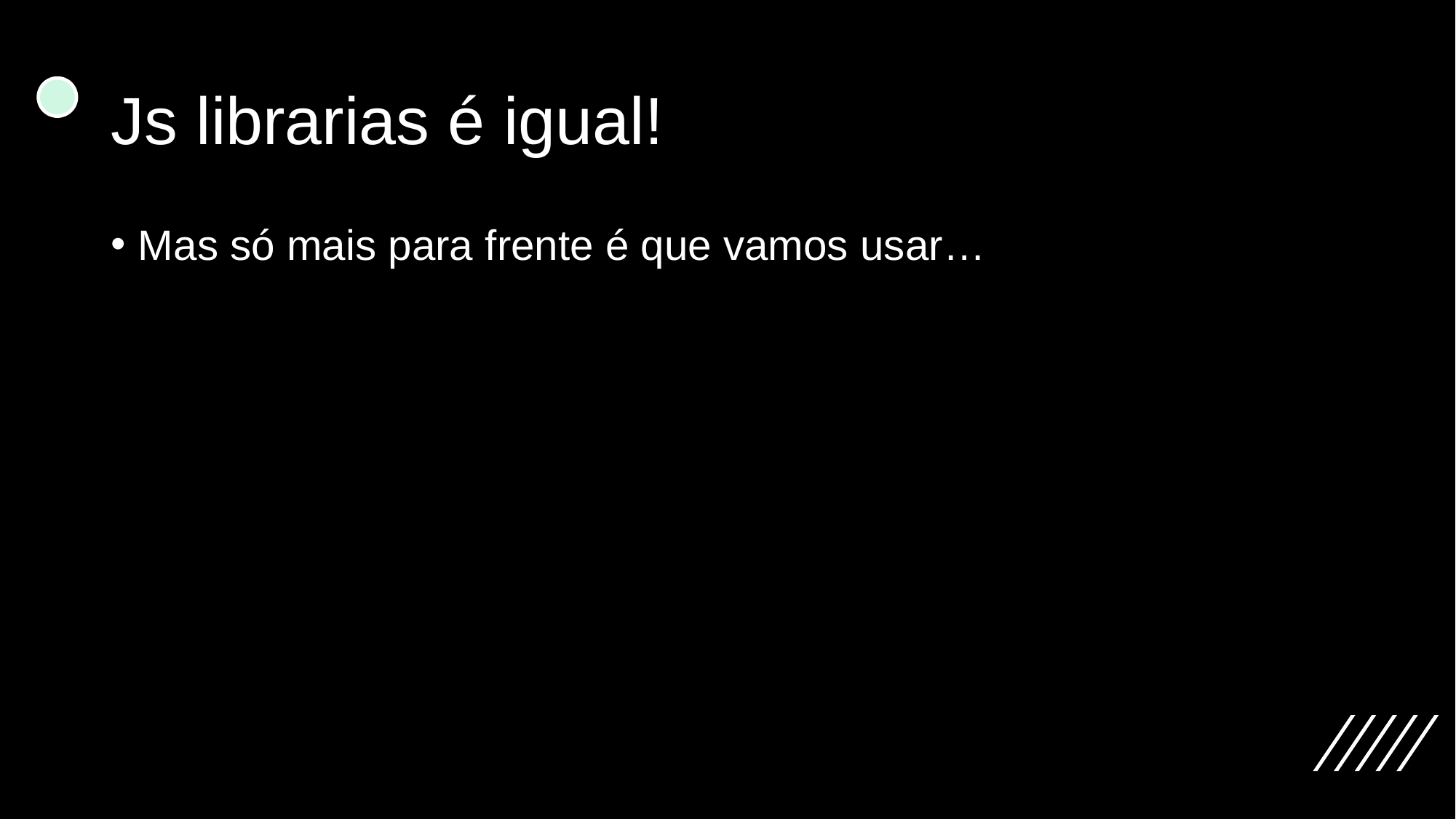

# Js librarias é igual!
Mas só mais para frente é que vamos usar…